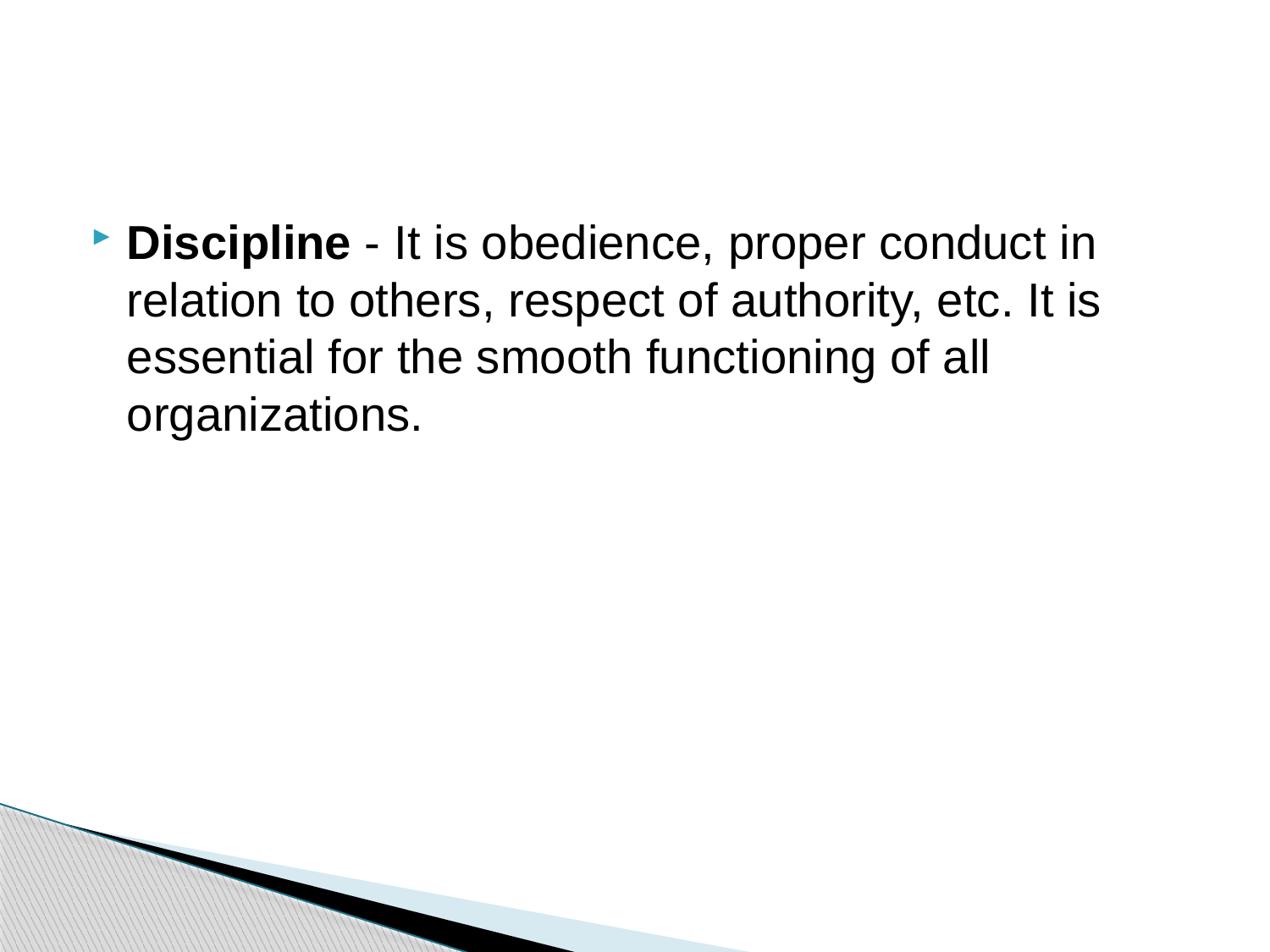

#
Discipline - It is obedience, proper conduct in relation to others, respect of authority, etc. It is essential for the smooth functioning of all organizations.